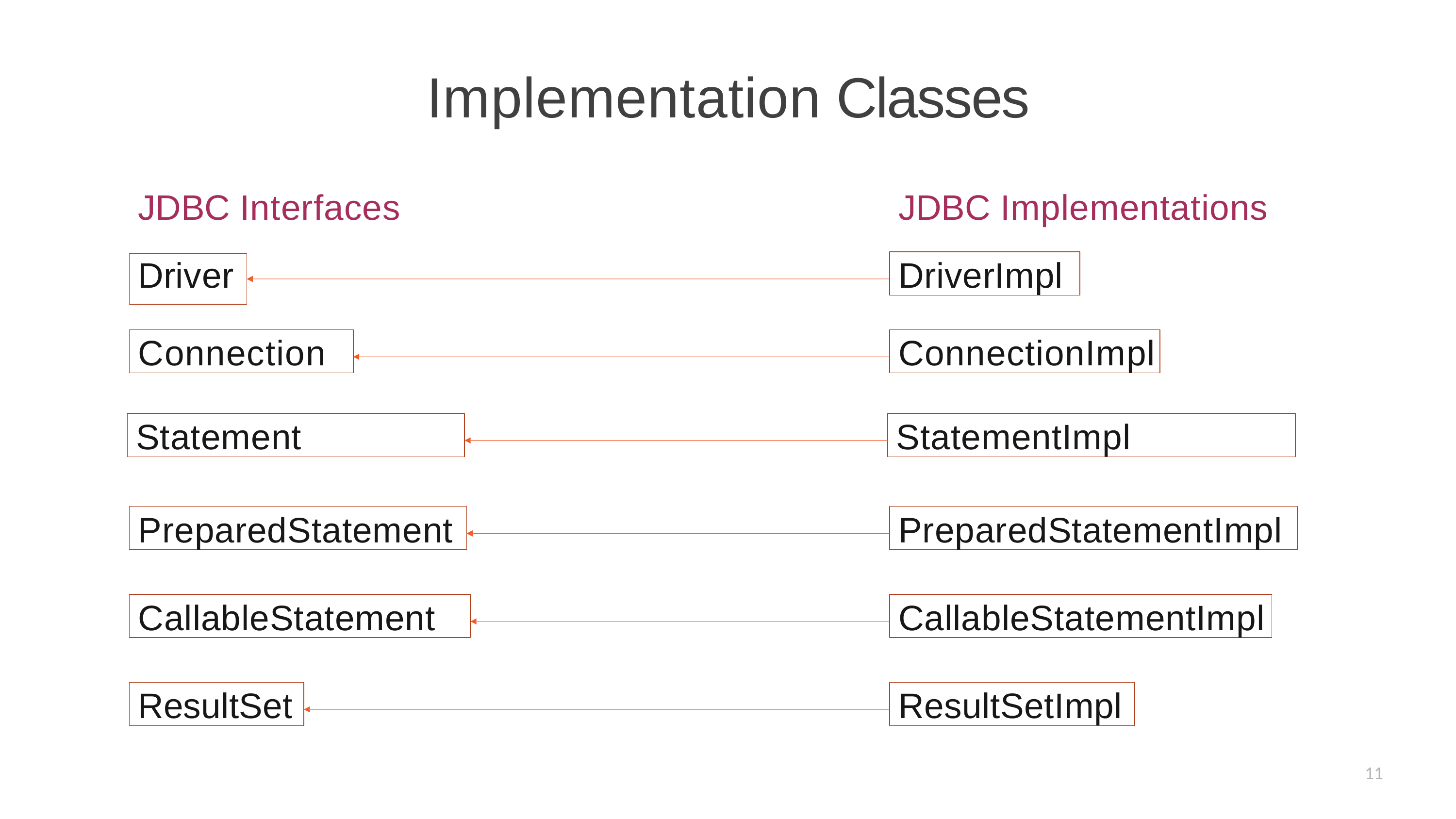

# Implementation Classes
JDBC Interfaces
JDBC Implementations
Driver
DriverImpl

Connection
ConnectionImpl

Statement
StatementImpl

PreparedStatement
PreparedStatementImpl

CallableStatement
CallableStatementImpl

ResultSet
ResultSetImpl

11